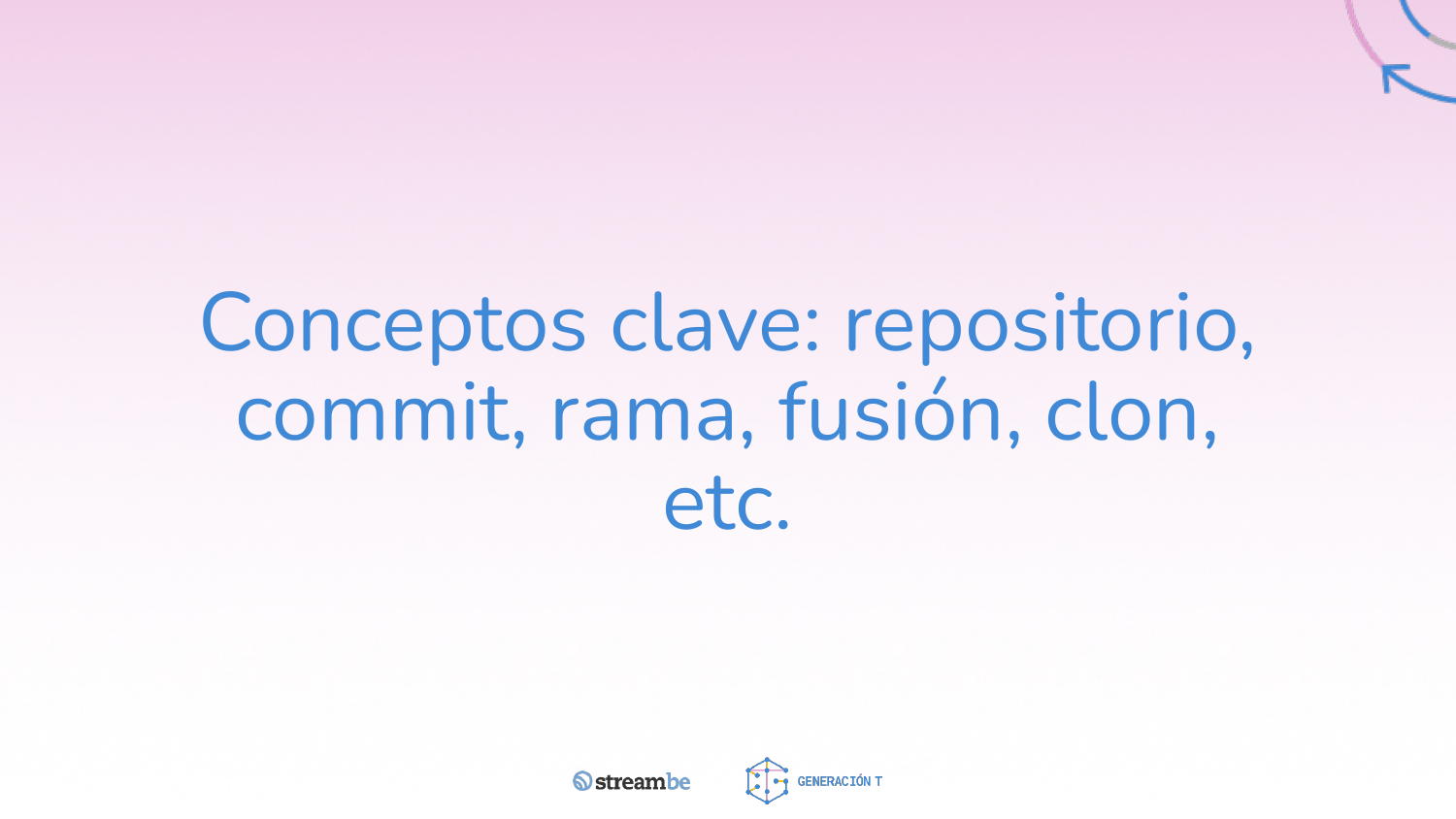

# Conceptos clave: repositorio, commit, rama, fusión, clon, etc.